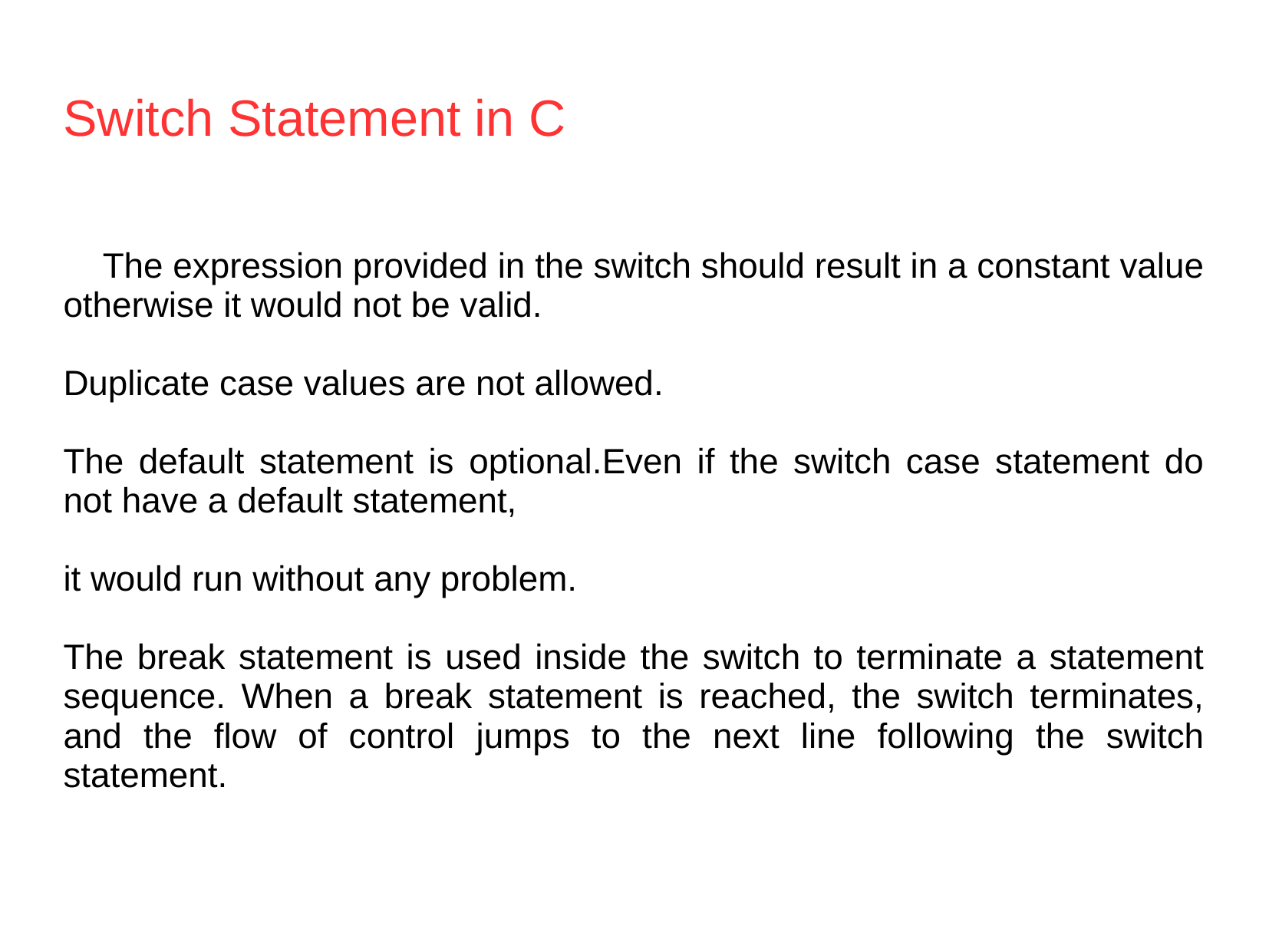

The expression provided in the switch should result in a constant value otherwise it would not be valid.

Duplicate case values are not allowed.

The default statement is optional.Even if the switch case statement do not have a default statement,

it would run without any problem.

The break statement is used inside the switch to terminate a statement sequence. When a break statement is reached, the switch terminates, and the flow of control jumps to the next line following the switch statement.

Switch Statement in C